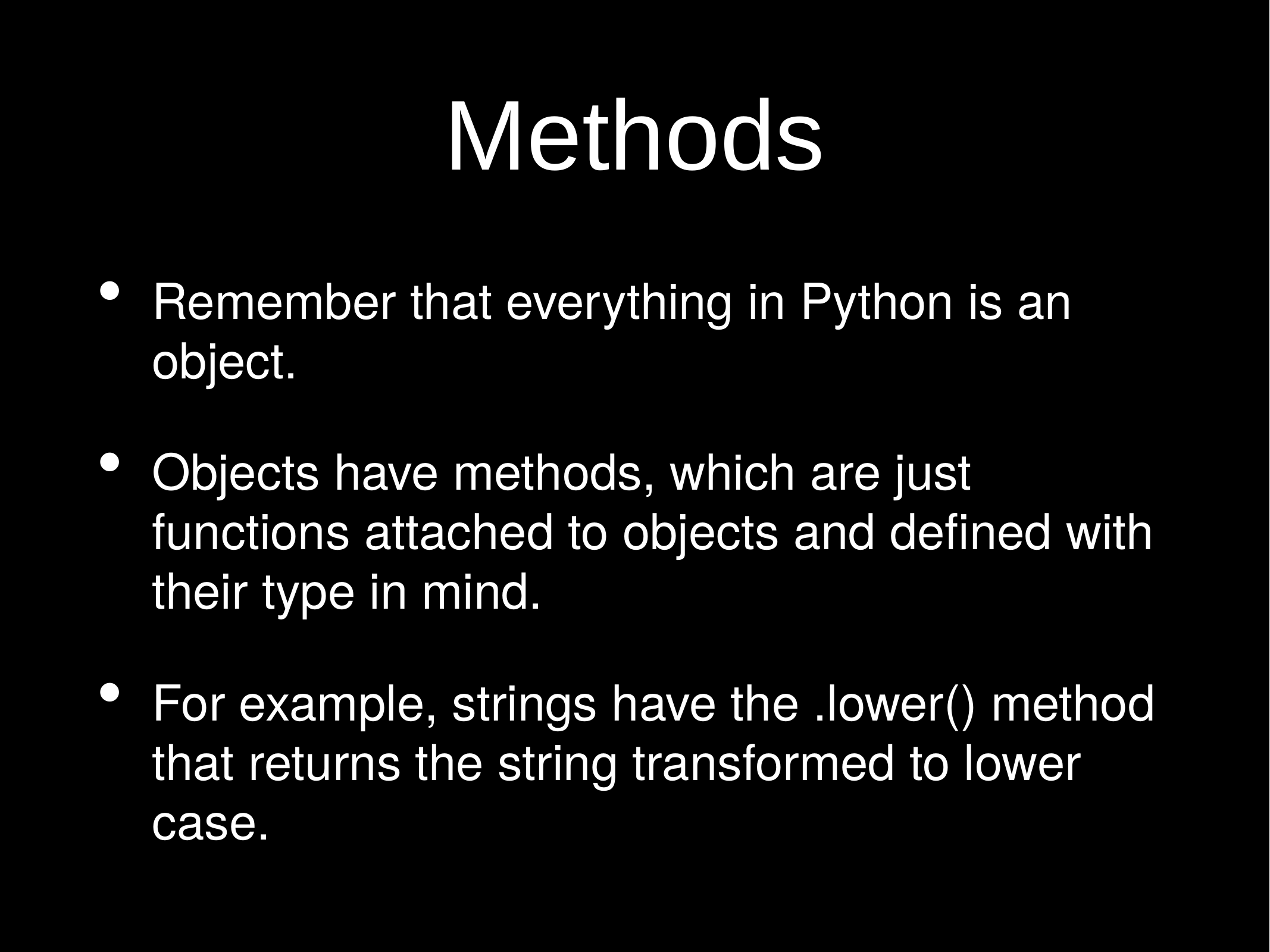

# Methods
Remember that everything in Python is an object.
Objects have methods, which are just functions attached to objects and defined with their type in mind.
For example, strings have the .lower() method that returns the string transformed to lower case.